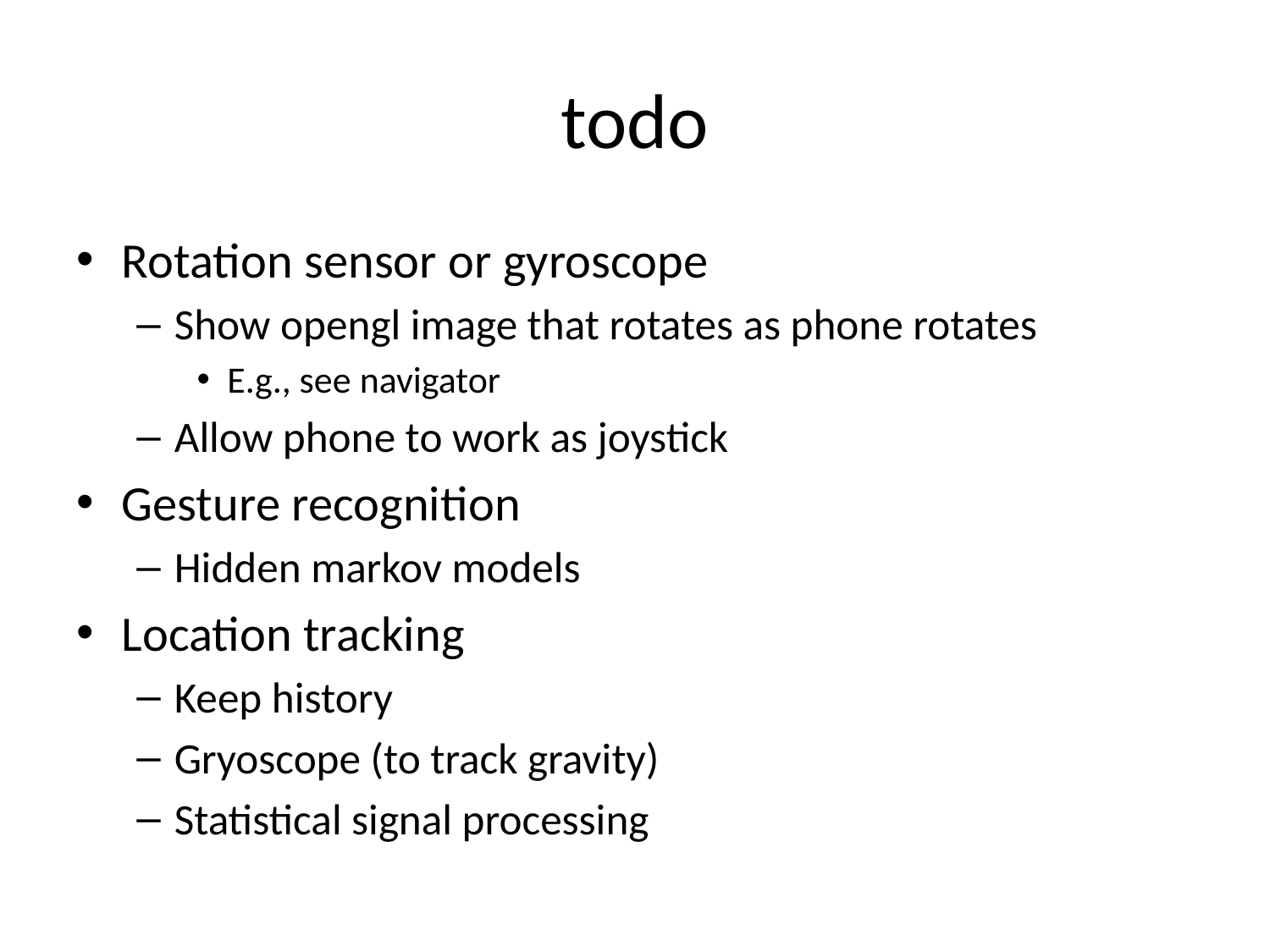

# todo
Rotation sensor or gyroscope
Show opengl image that rotates as phone rotates
E.g., see navigator
Allow phone to work as joystick
Gesture recognition
Hidden markov models
Location tracking
Keep history
Gryoscope (to track gravity)
Statistical signal processing